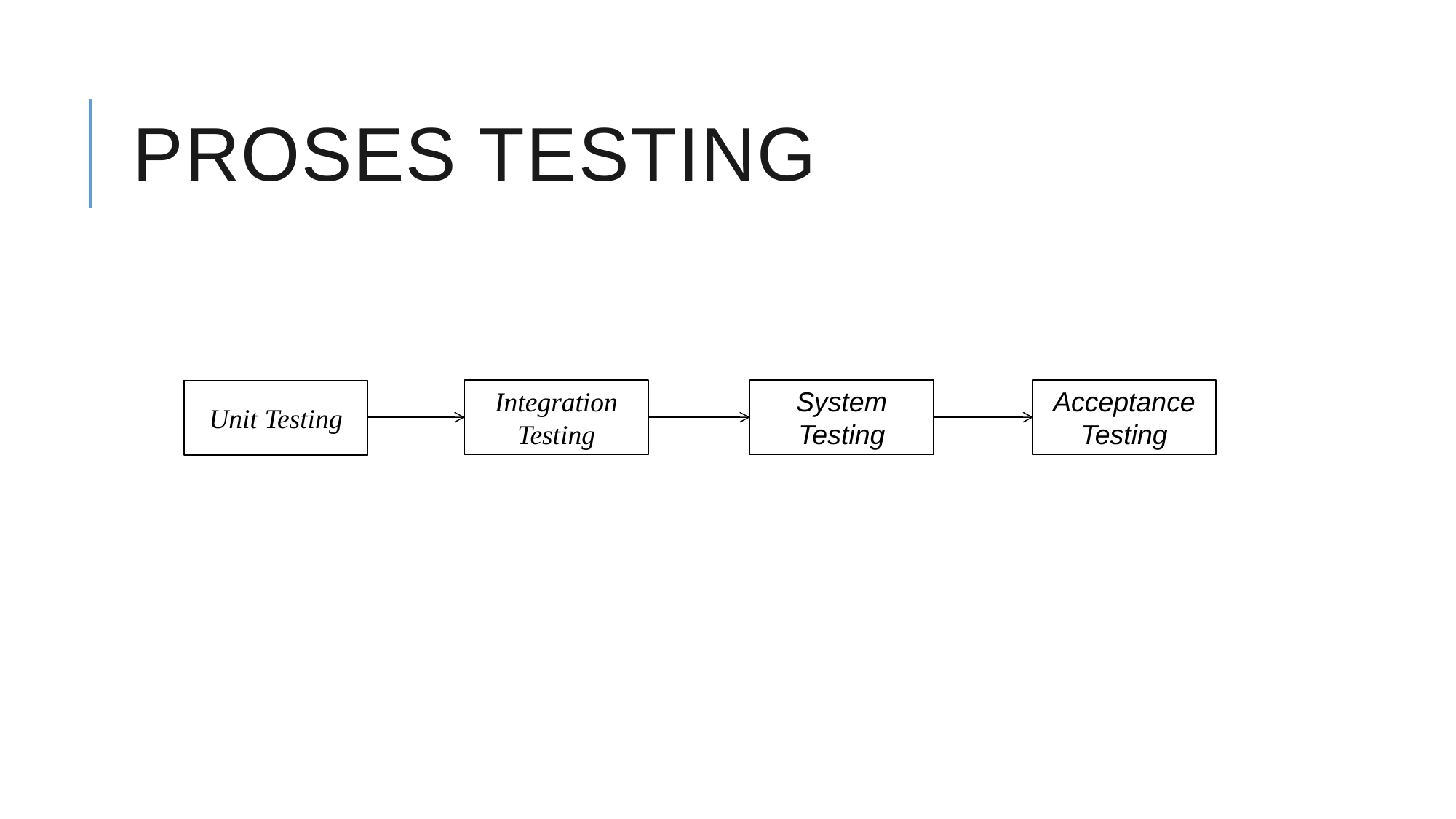

# Proses Testing

Integration Testing
System Testing
Acceptance Testing
Unit Testing